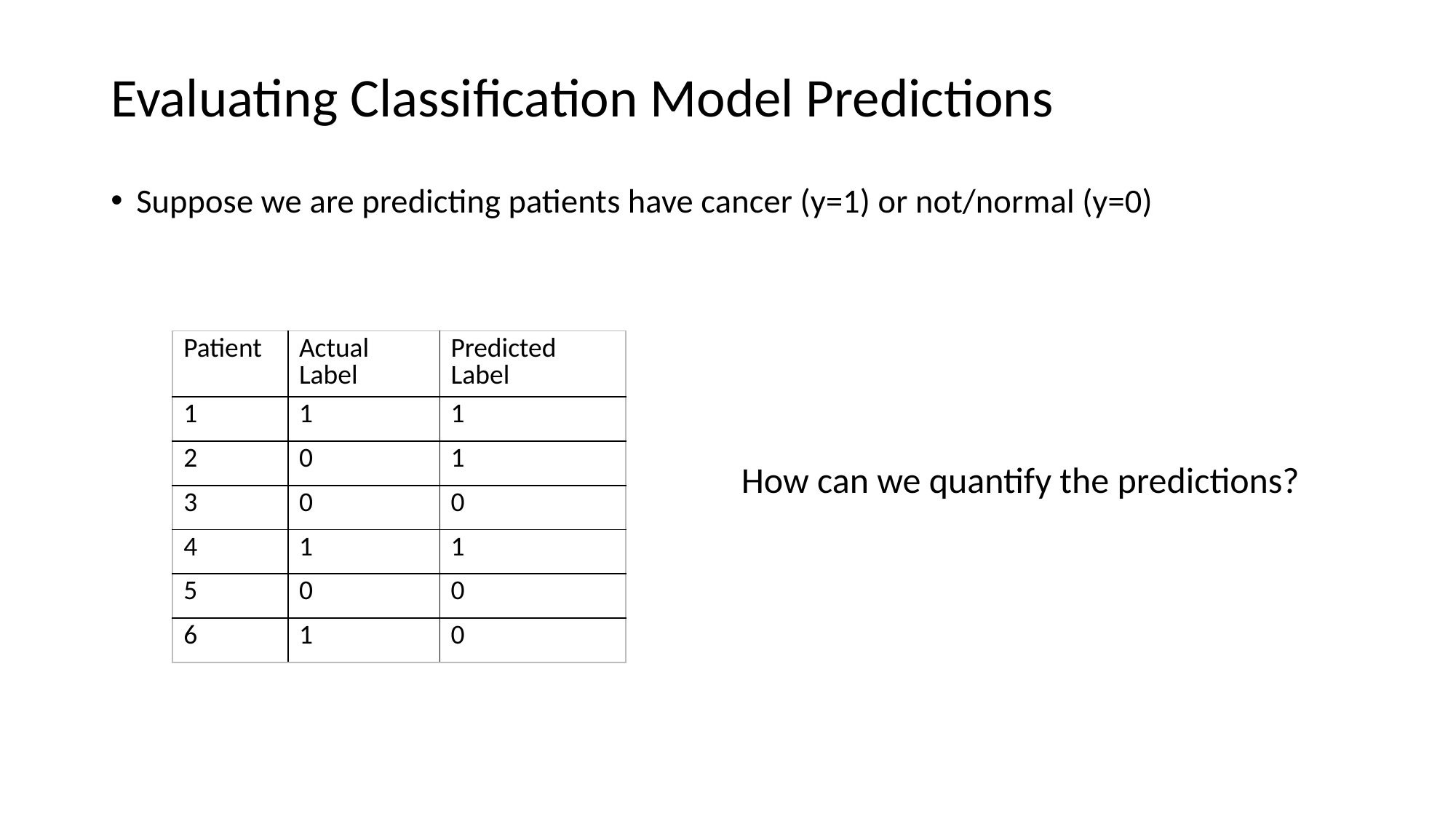

# Evaluating Classification Model Predictions
Suppose we are predicting patients have cancer (y=1) or not/normal (y=0)
| Patient | Actual Label | Predicted Label |
| --- | --- | --- |
| 1 | 1 | 1 |
| 2 | 0 | 1 |
| 3 | 0 | 0 |
| 4 | 1 | 1 |
| 5 | 0 | 0 |
| 6 | 1 | 0 |
How can we quantify the predictions?